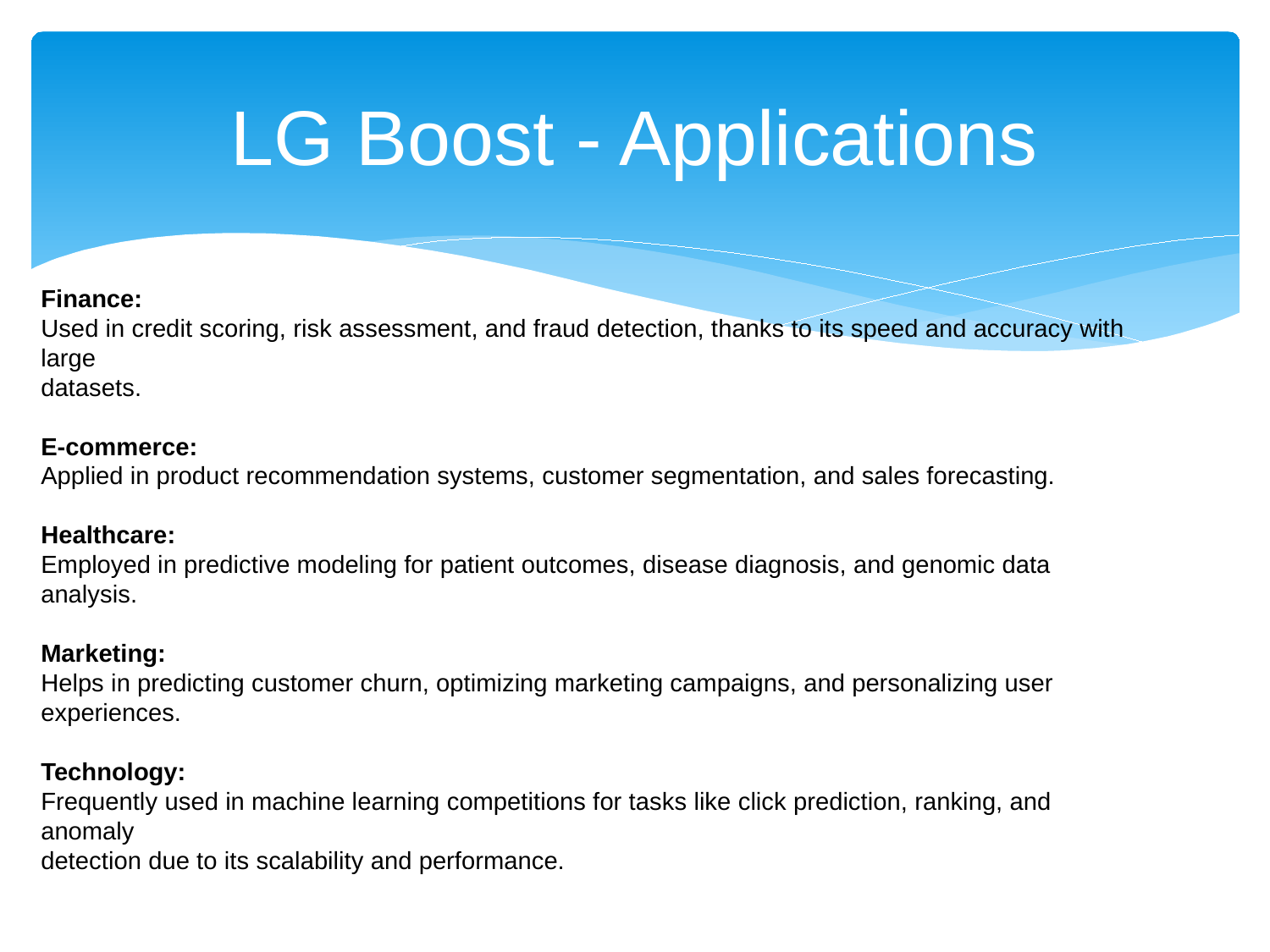

# LG Boost - Applications
Finance:
Used in credit scoring, risk assessment, and fraud detection, thanks to its speed and accuracy with large
datasets.

E-commerce:
Applied in product recommendation systems, customer segmentation, and sales forecasting.

Healthcare:
Employed in predictive modeling for patient outcomes, disease diagnosis, and genomic data analysis.

Marketing:
Helps in predicting customer churn, optimizing marketing campaigns, and personalizing user experiences.

Technology:
Frequently used in machine learning competitions for tasks like click prediction, ranking, and anomaly
detection due to its scalability and performance.